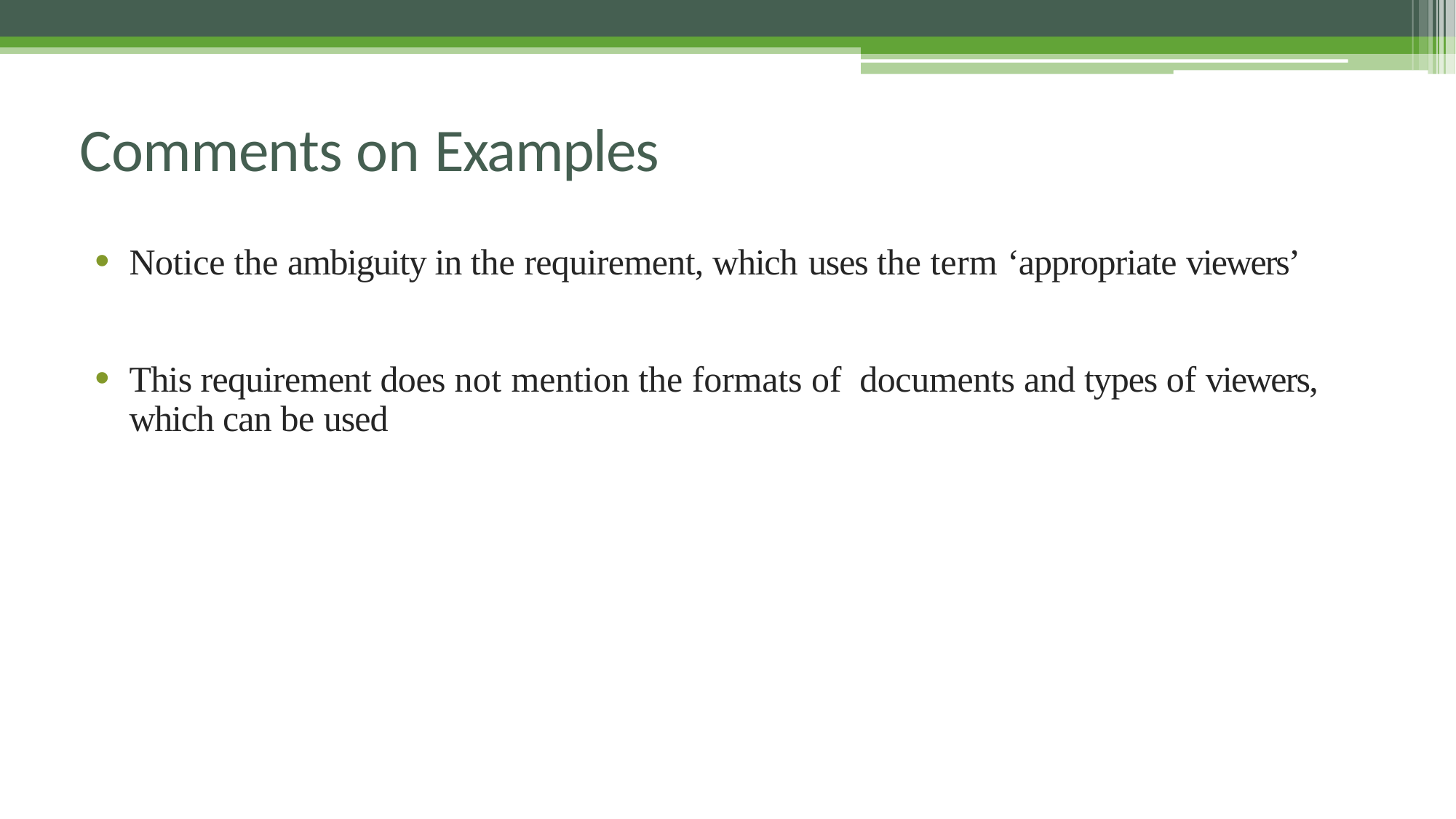

# Comments on Examples
Notice the ambiguity in the requirement, which uses the term ‘appropriate viewers’

This requirement does not mention the formats of  documents and types of viewers, which can be used
12